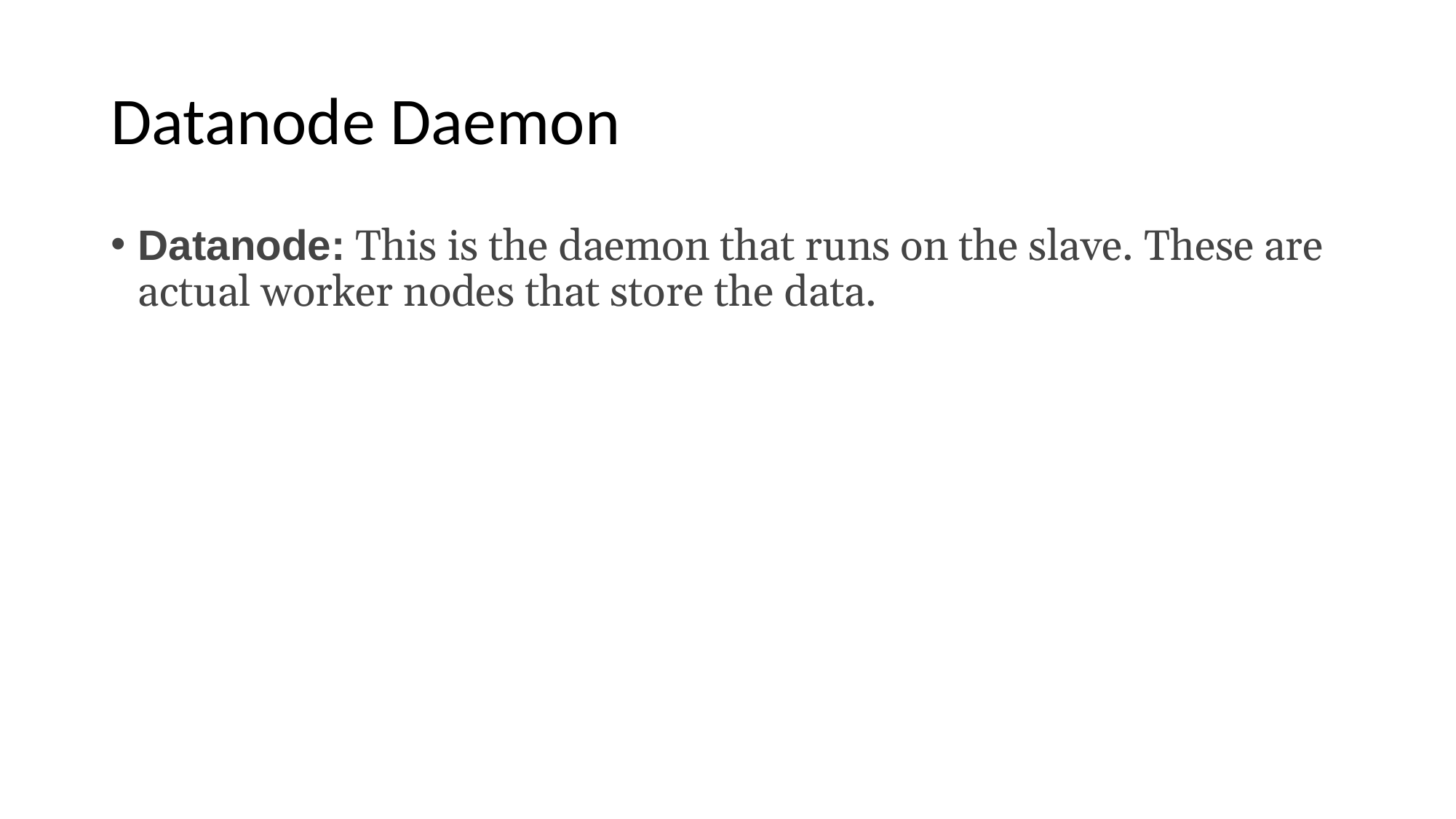

# Datanode Daemon
Datanode: This is the daemon that runs on the slave. These are actual worker nodes that store the data.